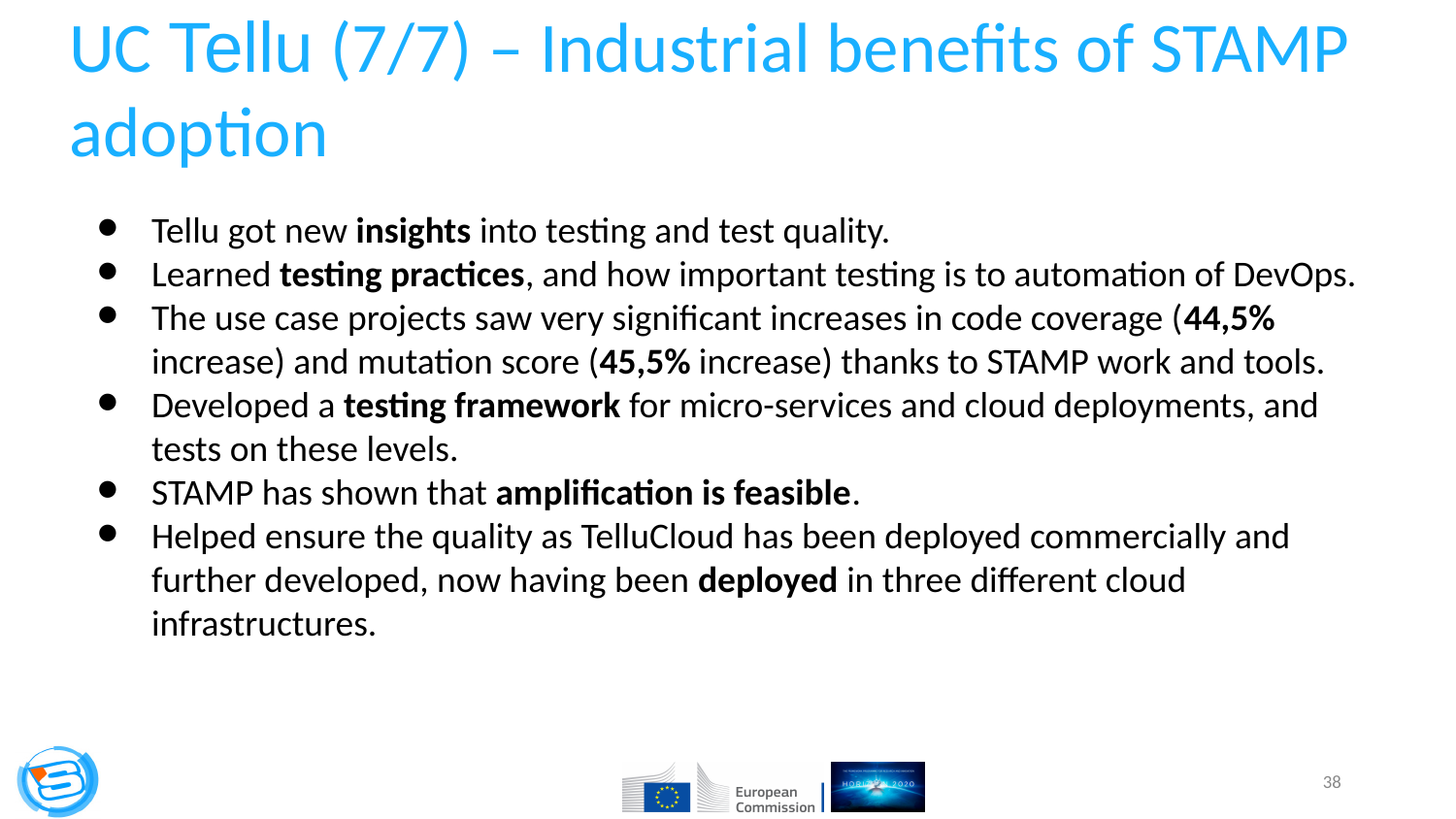

UC Tellu (7/7) – Industrial benefits of STAMP adoption
Tellu got new insights into testing and test quality.
Learned testing practices, and how important testing is to automation of DevOps.
The use case projects saw very significant increases in code coverage (44,5% increase) and mutation score (45,5% increase) thanks to STAMP work and tools.
Developed a testing framework for micro-services and cloud deployments, and tests on these levels.
STAMP has shown that amplification is feasible.
Helped ensure the quality as TelluCloud has been deployed commercially and further developed, now having been deployed in three different cloud infrastructures.
38